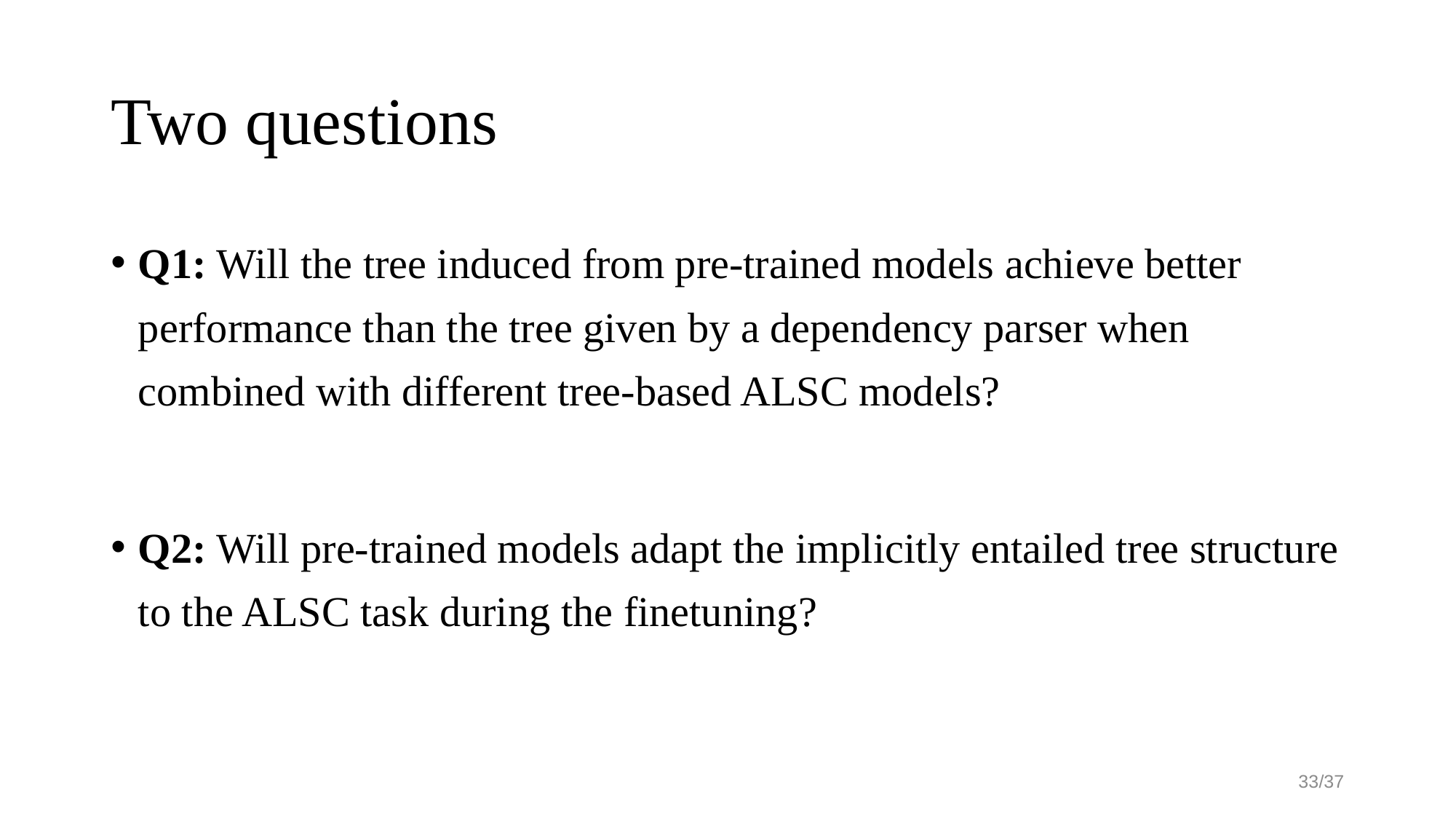

# Two questions
Q1: Will the tree induced from pre-trained models achieve better performance than the tree given by a dependency parser when combined with different tree-based ALSC models?

Q2: Will pre-trained models adapt the implicitly entailed tree structure to the ALSC task during the finetuning?

33/37